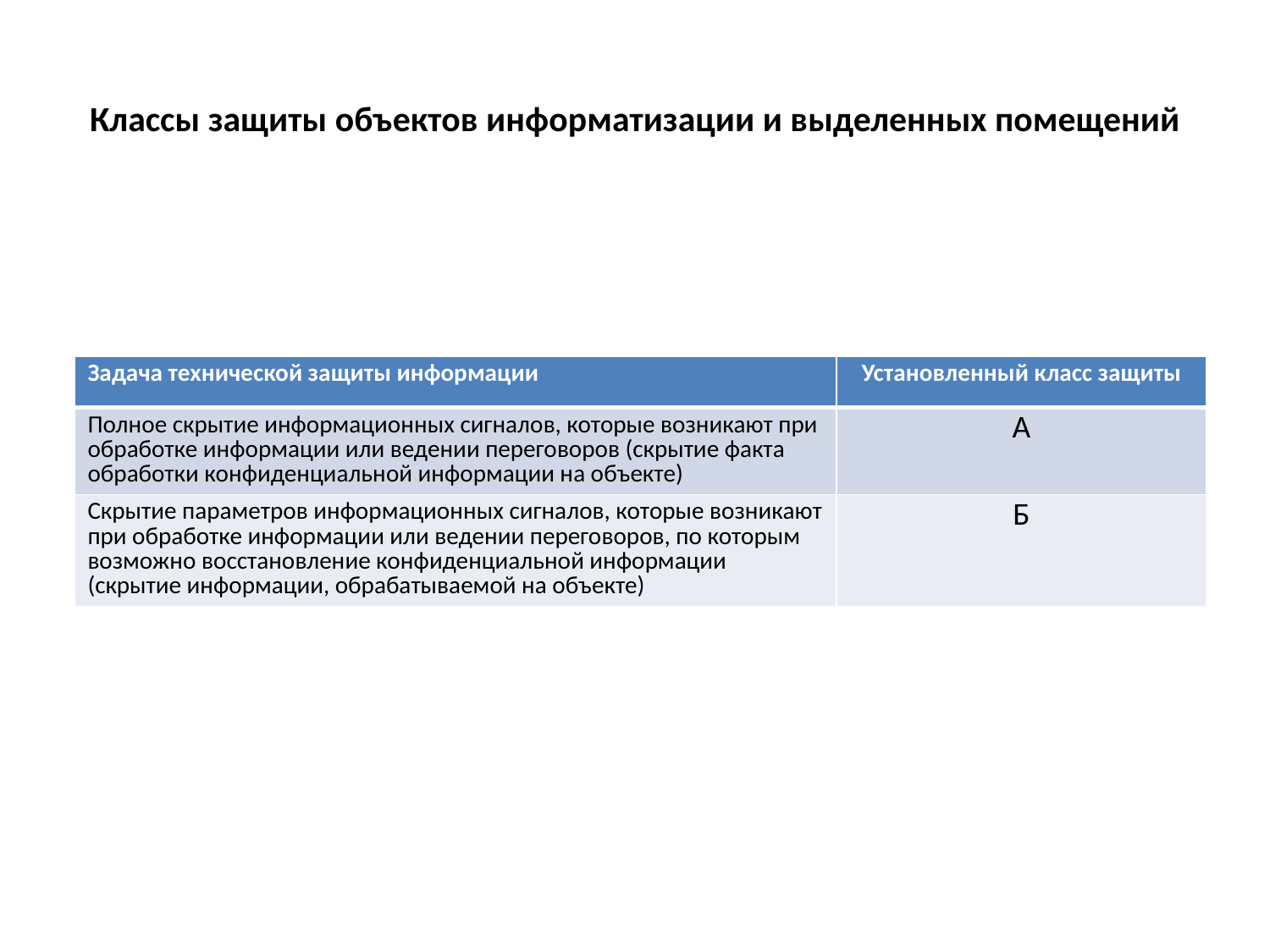

# Классы защиты объектов информатизации и выделенных помещений
| Задача технической защиты информации | Установленный класс защиты |
| --- | --- |
| Полное скрытие информационных сигналов, которые возникают при обработке информации или ведении переговоров (скрытие факта обработки конфиденциальной информации на объекте) | А |
| Скрытие параметров информационных сигналов, которые возникают при обработке информации или ведении переговоров, по которым возможно восстановление конфиденциальной информации (скрытие информации, обрабатываемой на объекте) | Б |